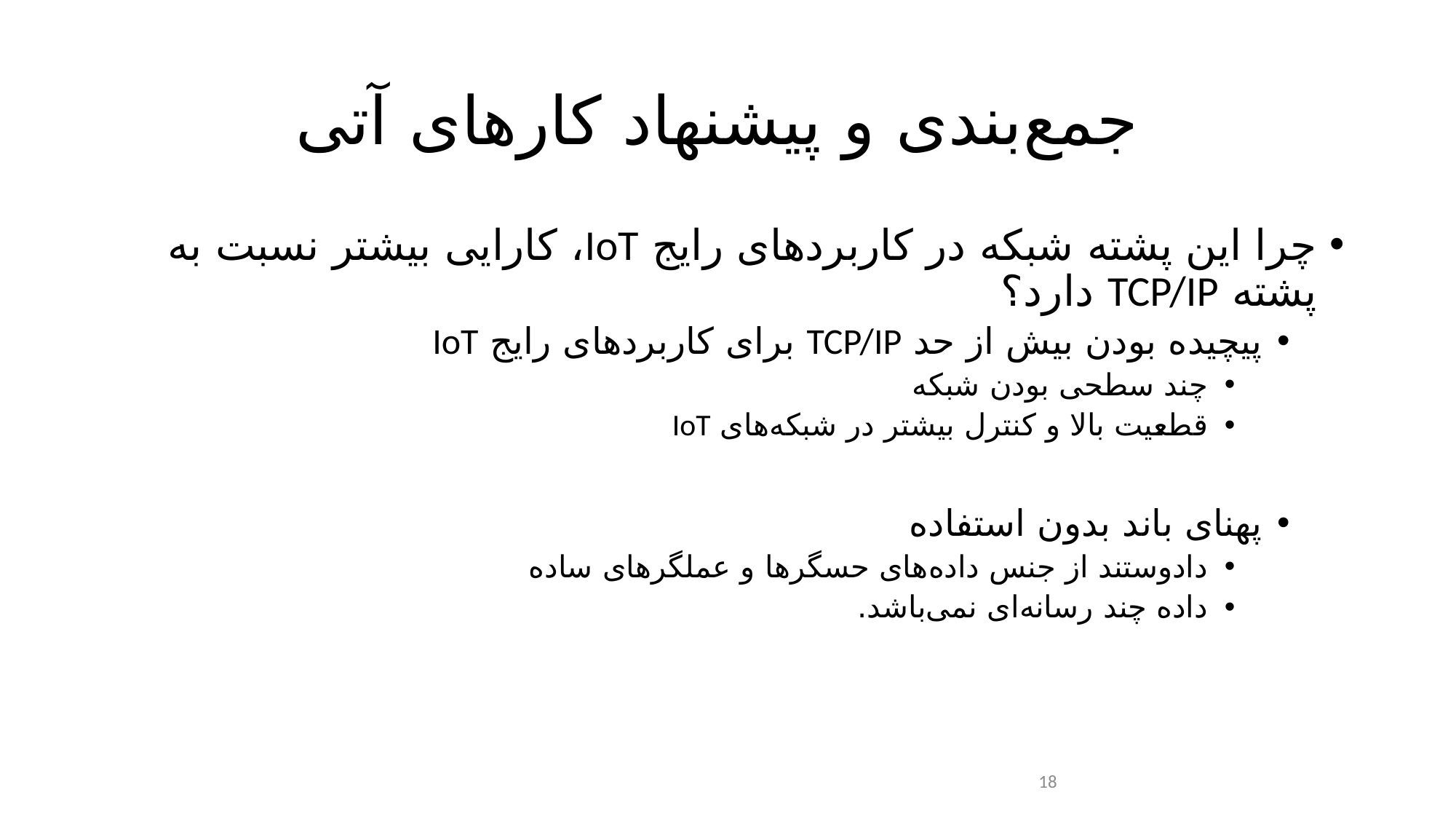

# جمع‌بندی و پیشنهاد کار‌های آتی
چرا این پشته شبکه در کاربردهای رایج IoT، کارایی بیشتر نسبت به پشته TCP/IP‌ دارد؟
پیچیده بودن بیش از حد TCP/IP برای کاربردهای رایج IoT
چند سطحی بودن شبکه
قطعیت بالا و کنترل بیشتر در شبکه‌های IoT

پهنای باند بدون استفاده
دادوستند از جنس داده‌های حسگرها و عملگرهای ساده
داده چند رسانه‌ای نمی‌باشد.
18